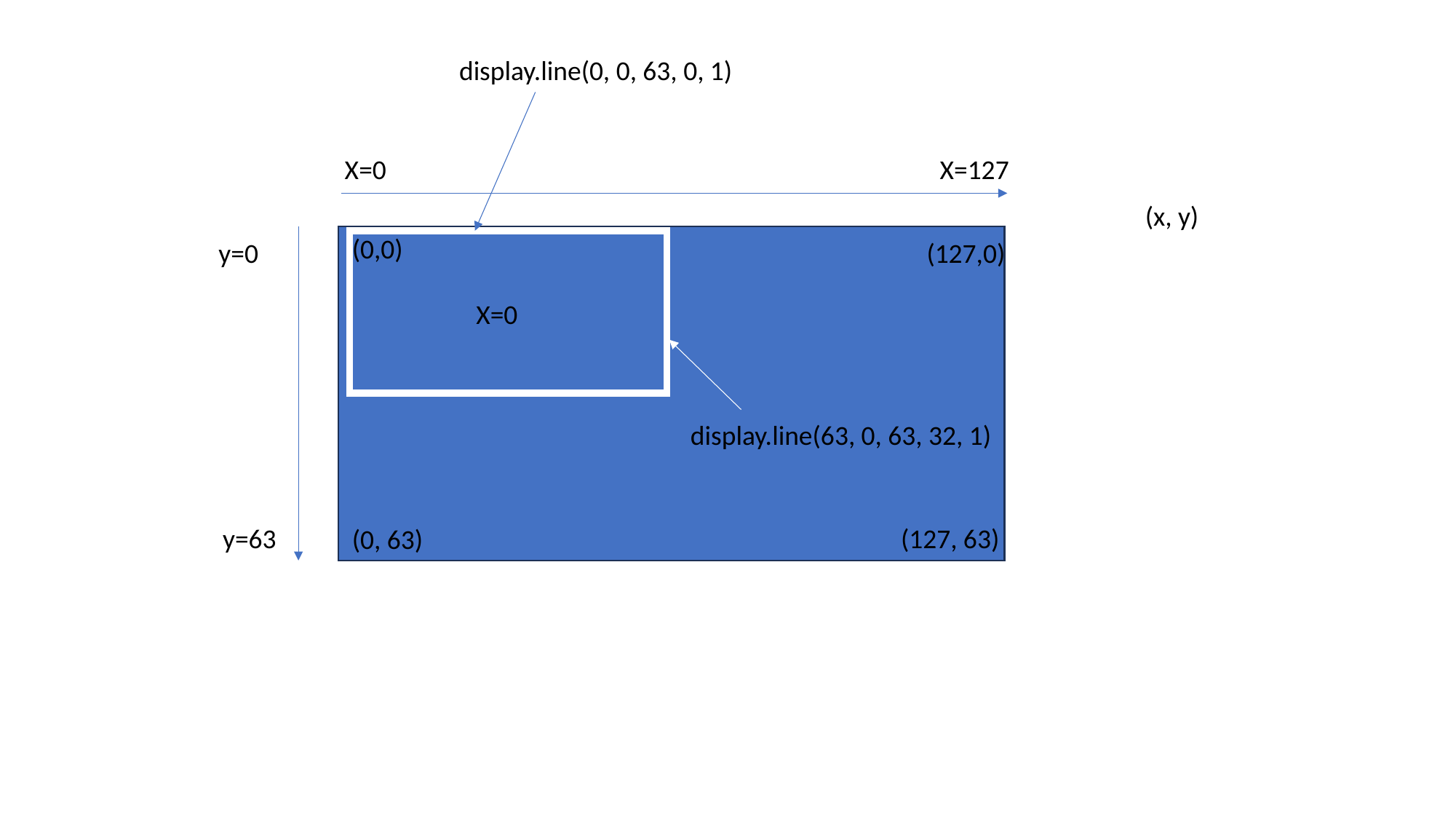

display.line(0, 0, 63, 0, 1)
X=0
X=127
(x, y)

(0,0)
y=0

(127,0)
X=0
display.line(63, 0, 63, 32, 1)
y=63
(127, 63)
(0, 63)